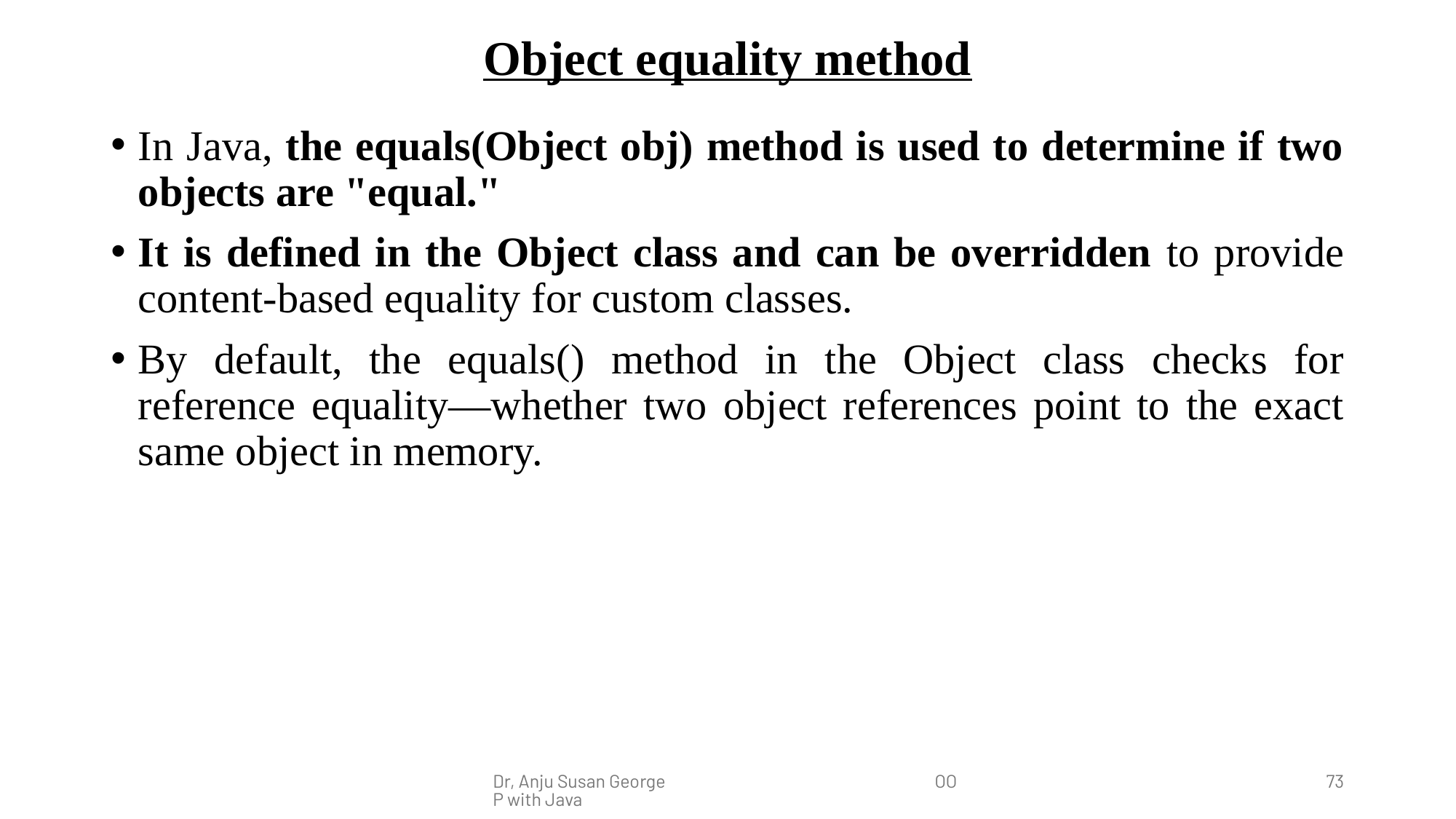

# Object equality method
In Java, the equals(Object obj) method is used to determine if two objects are "equal."
It is defined in the Object class and can be overridden to provide content-based equality for custom classes.
By default, the equals() method in the Object class checks for reference equality—whether two object references point to the exact same object in memory.
Dr, Anju Susan George                                                                          OOP with Java
73